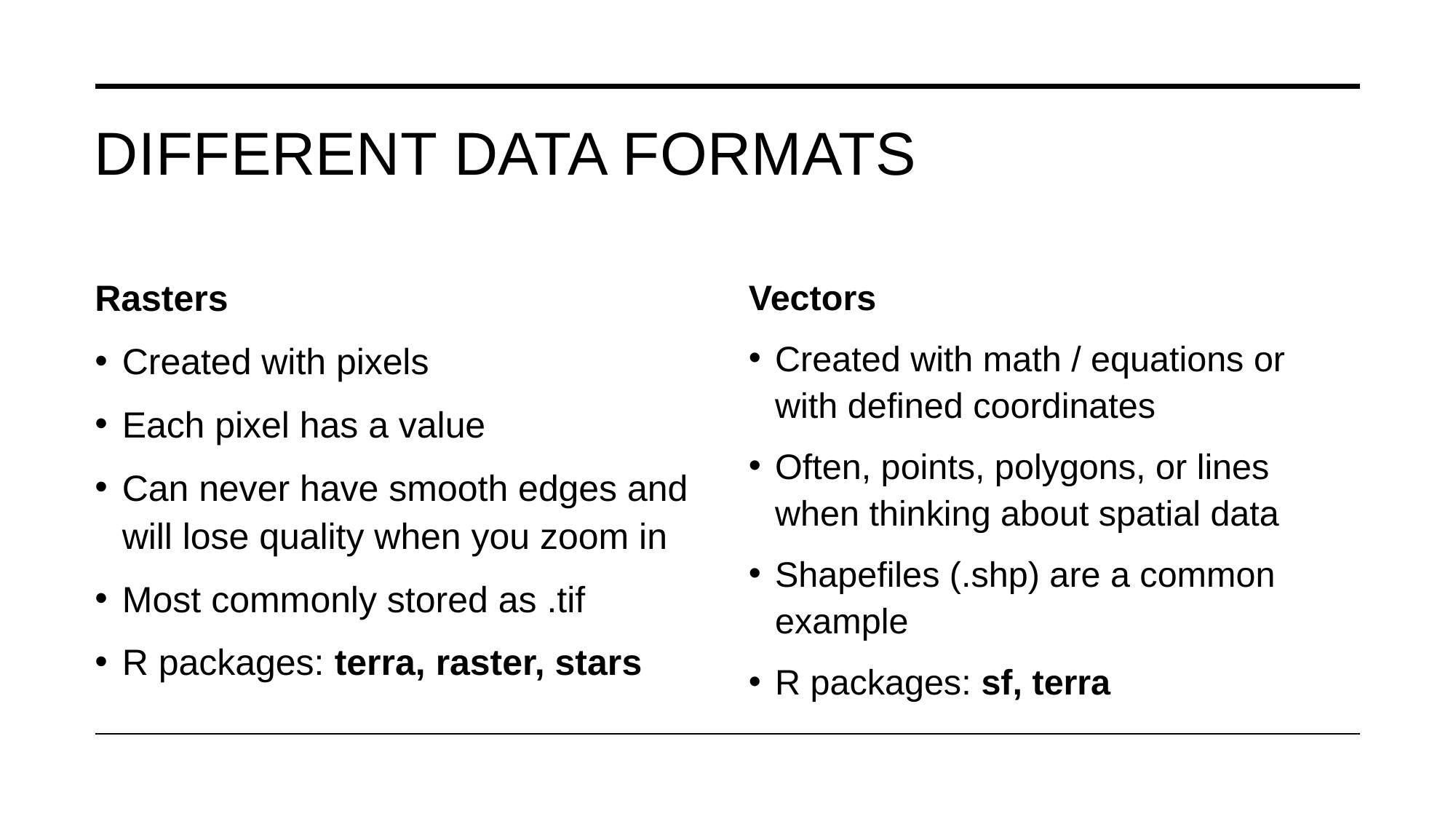

# Different data formats
Rasters
Created with pixels
Each pixel has a value
Can never have smooth edges and will lose quality when you zoom in
Most commonly stored as .tif
R packages: terra, raster, stars
Vectors
Created with math / equations or with defined coordinates
Often, points, polygons, or lines when thinking about spatial data
Shapefiles (.shp) are a common example
R packages: sf, terra